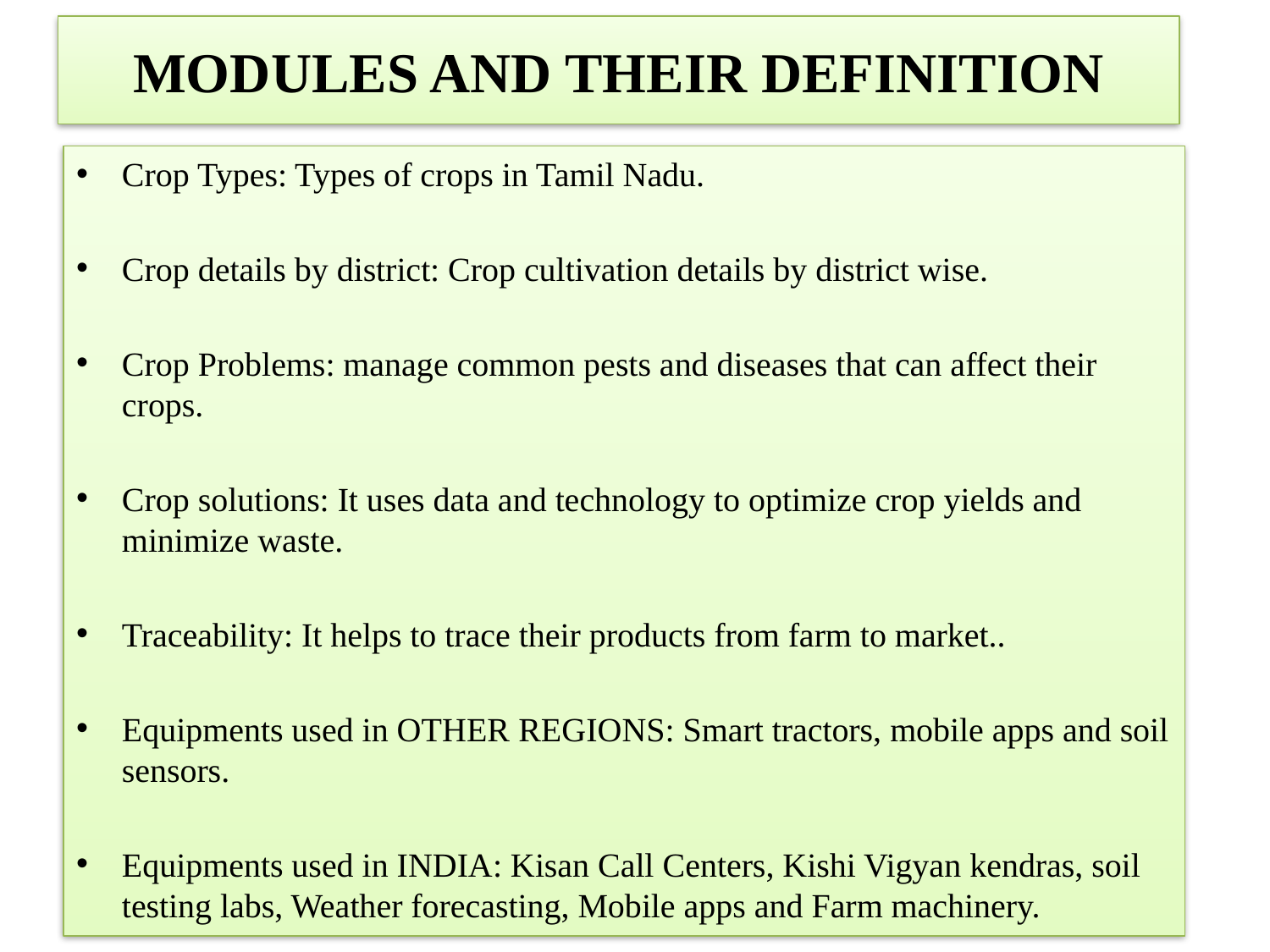

# MODULES AND THEIR DEFINITION
Crop Types: Types of crops in Tamil Nadu.

Crop details by district: Crop cultivation details by district wise.

Crop Problems: manage common pests and diseases that can affect their crops.

Crop solutions: It uses data and technology to optimize crop yields and minimize waste.

Traceability: It helps to trace their products from farm to market..

Equipments used in OTHER REGIONS: Smart tractors, mobile apps and soil sensors.

Equipments used in INDIA: Kisan Call Centers, Kishi Vigyan kendras, soil testing labs, Weather forecasting, Mobile apps and Farm machinery.